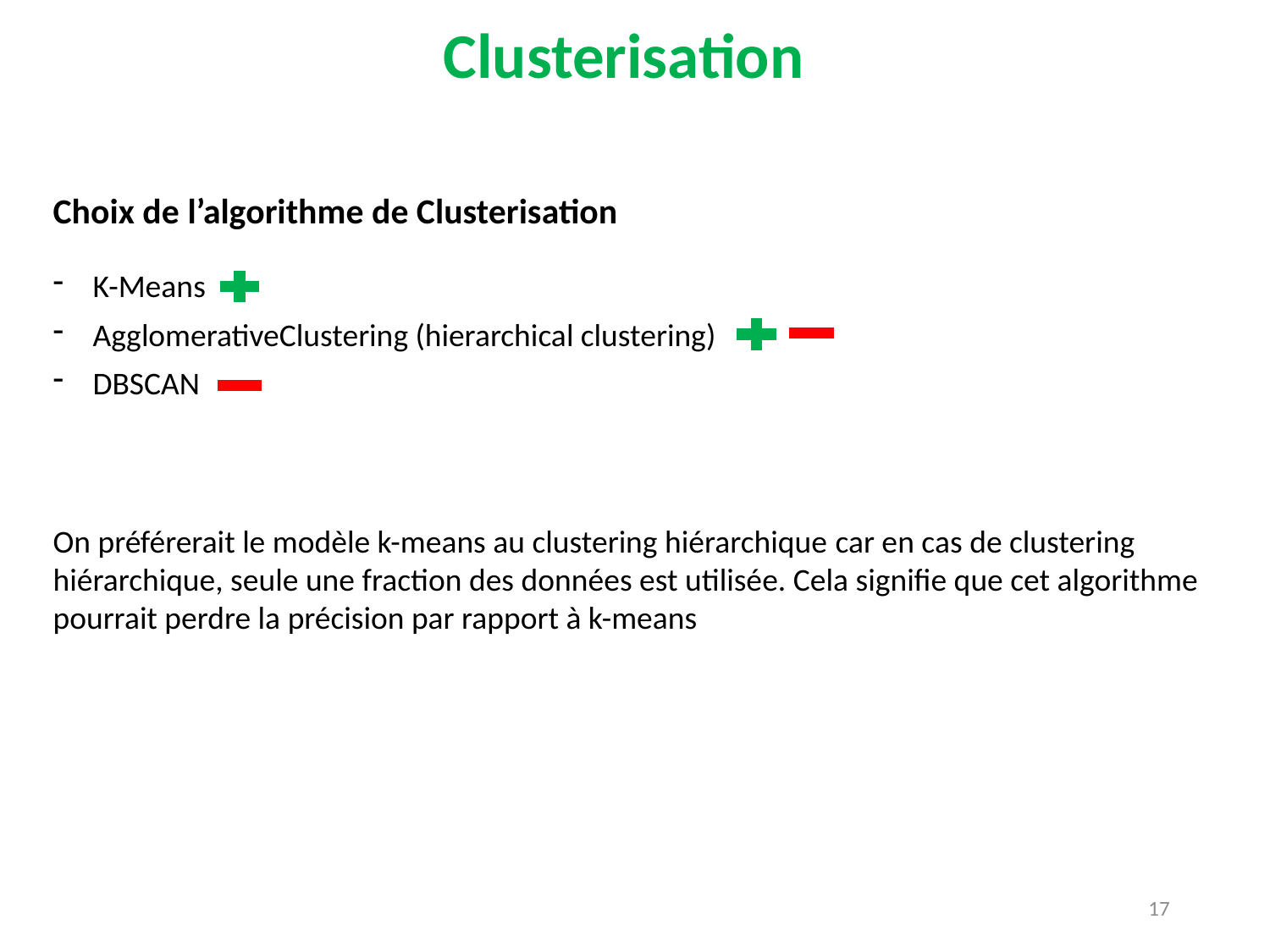

Clusterisation
Choix de l’algorithme de Clusterisation
K-Means
AgglomerativeClustering (hierarchical clustering)
DBSCAN

On préférerait le modèle k-means au clustering hiérarchique car en cas de clustering hiérarchique, seule une fraction des données est utilisée. Cela signifie que cet algorithme pourrait perdre la précision par rapport à k-means
17